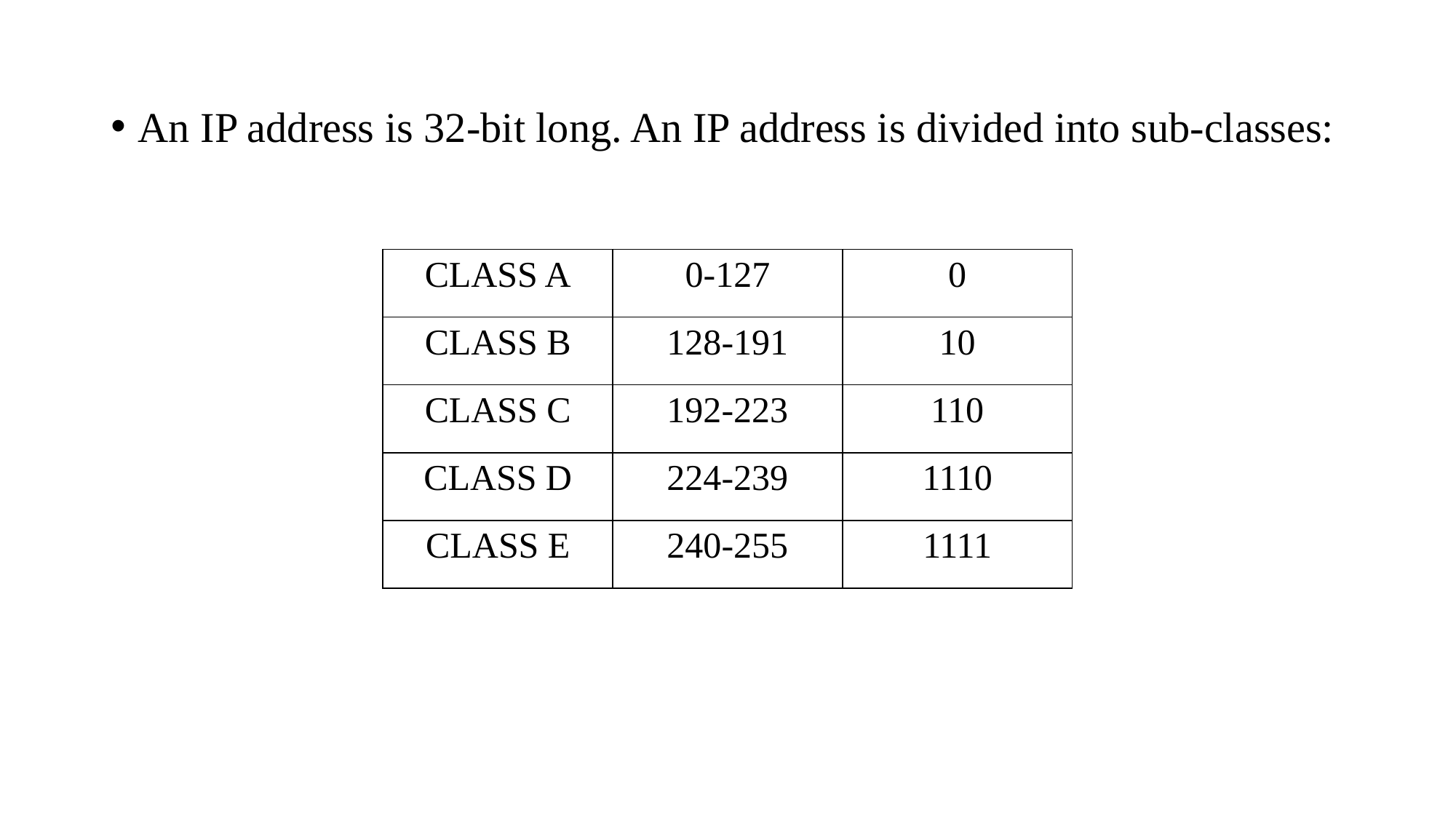

An IP address is 32-bit long. An IP address is divided into sub-classes:

| CLASS A | 0-127 | 0 |
| --- | --- | --- |
| CLASS B | 128-191 | 10 |
| CLASS C | 192-223 | 110 |
| CLASS D | 224-239 | 1110 |
| CLASS E | 240-255 | 1111 |